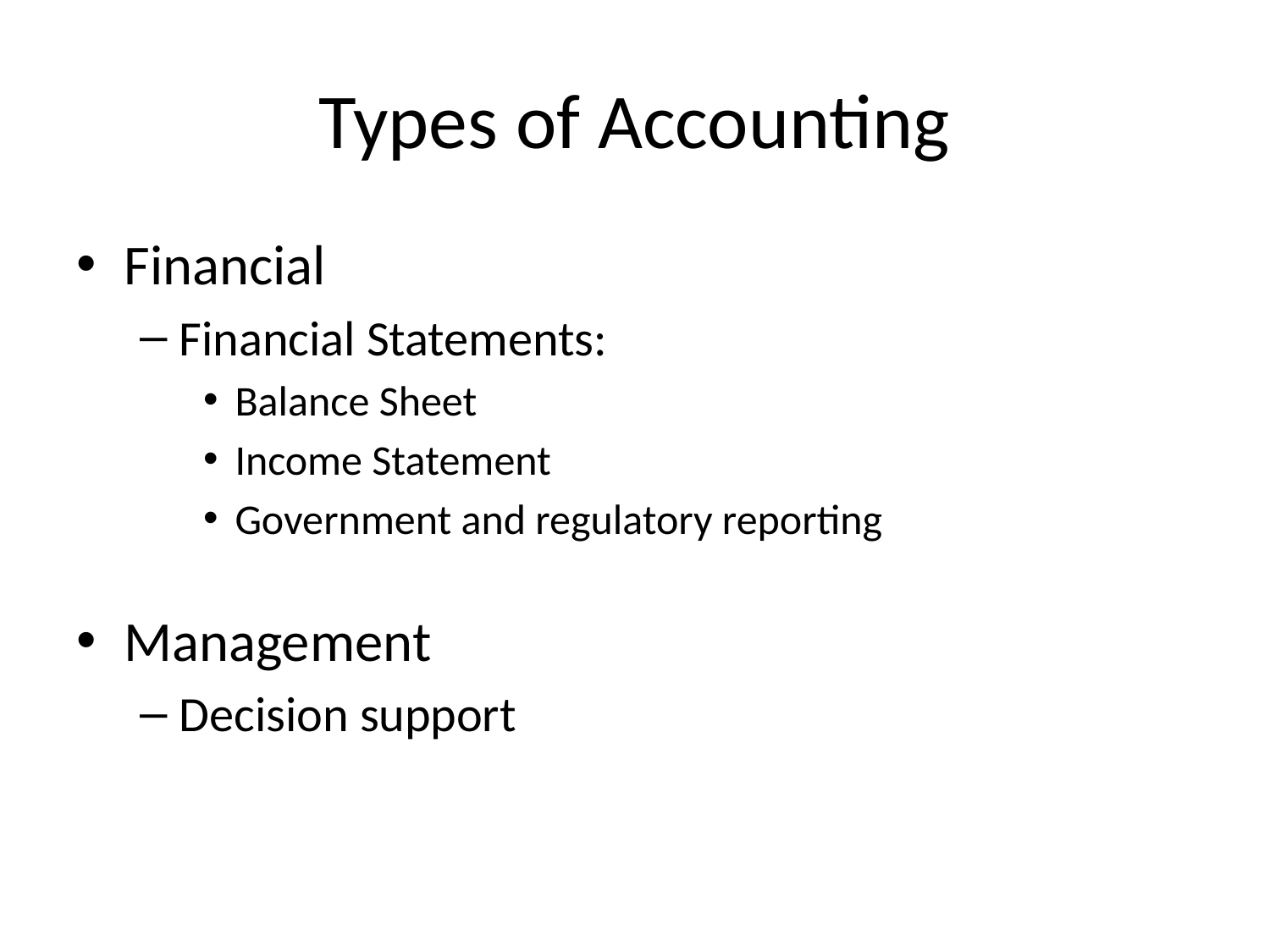

# Types of Accounting
Financial
Financial Statements:
Balance Sheet
Income Statement
Government and regulatory reporting
Management
Decision support